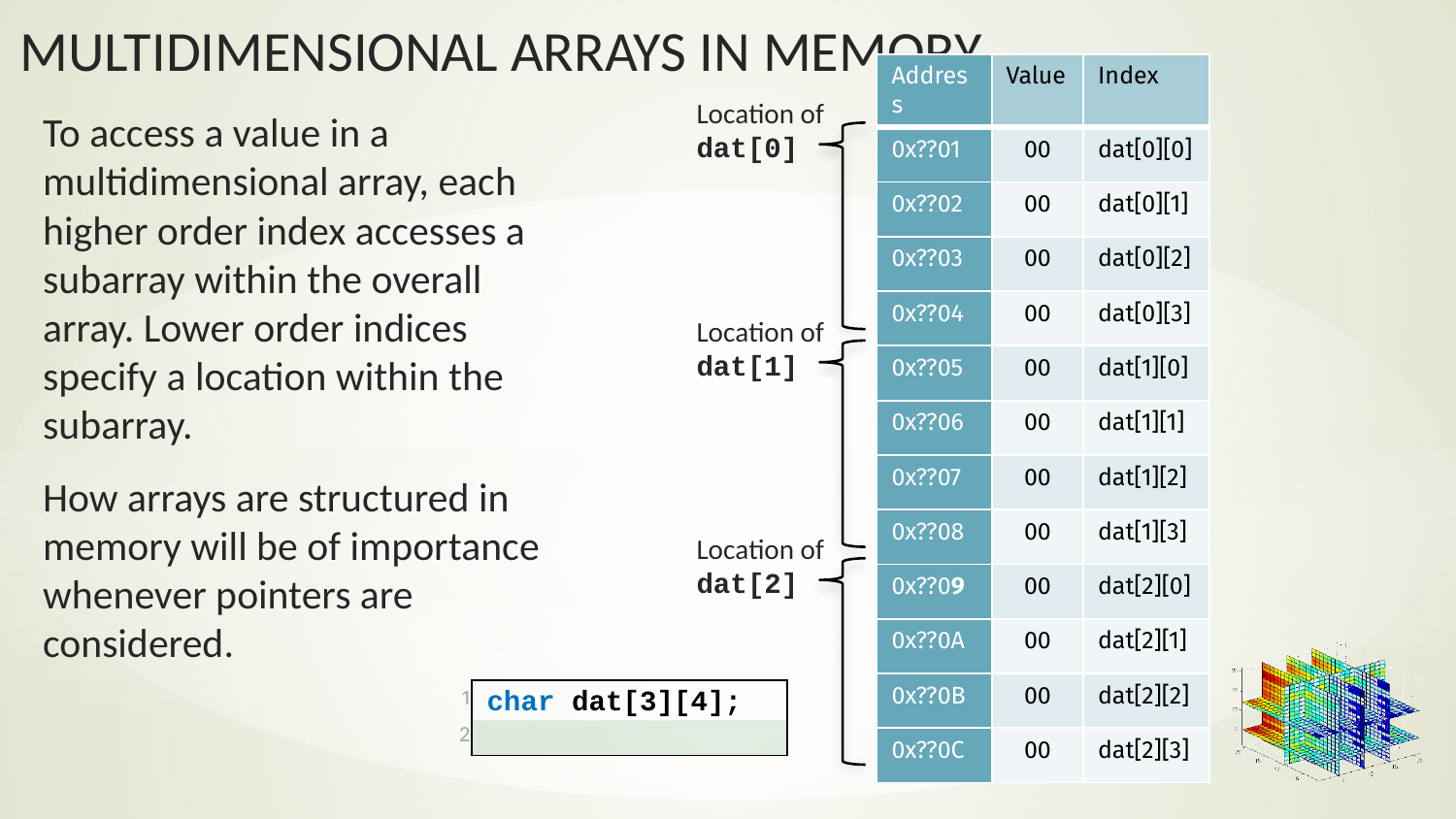

| Address | Value | Index |
| --- | --- | --- |
| 0x??01 | 00 | dat[0][0] |
| 0x??02 | 00 | dat[0][1] |
| 0x??03 | 00 | dat[0][2] |
| 0x??04 | 00 | dat[0][3] |
| 0x??05 | 00 | dat[1][0] |
| 0x??06 | 00 | dat[1][1] |
| 0x??07 | 00 | dat[1][2] |
| 0x??08 | 00 | dat[1][3] |
| 0x??09 | 00 | dat[2][0] |
| 0x??0A | 00 | dat[2][1] |
| 0x??0B | 00 | dat[2][2] |
| 0x??0C | 00 | dat[2][3] |
Location of dat[0]
To access a value in a multidimensional array, each higher order index accesses a subarray within the overall array. Lower order indices specify a location within the subarray.

How arrays are structured in memory will be of importance whenever pointers are considered.

Location of dat[1]

Location of dat[2]

| 1 | char dat[3][4]; |
| --- | --- |
| 2 |  |